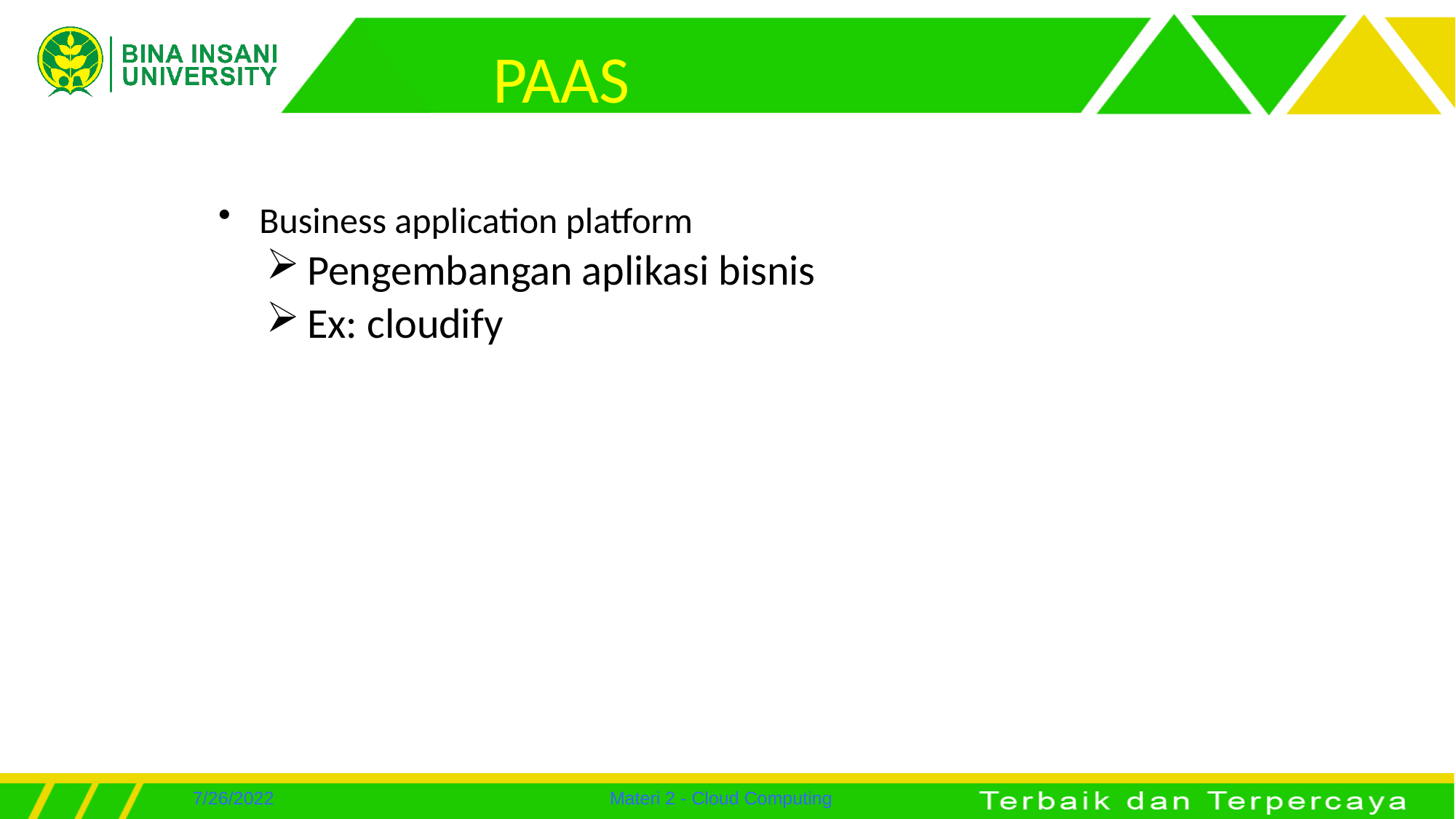

# PAAS
Business application platform
Pengembangan aplikasi bisnis
Ex: cloudify

7/26/2022
Materi 2 - Cloud Computing